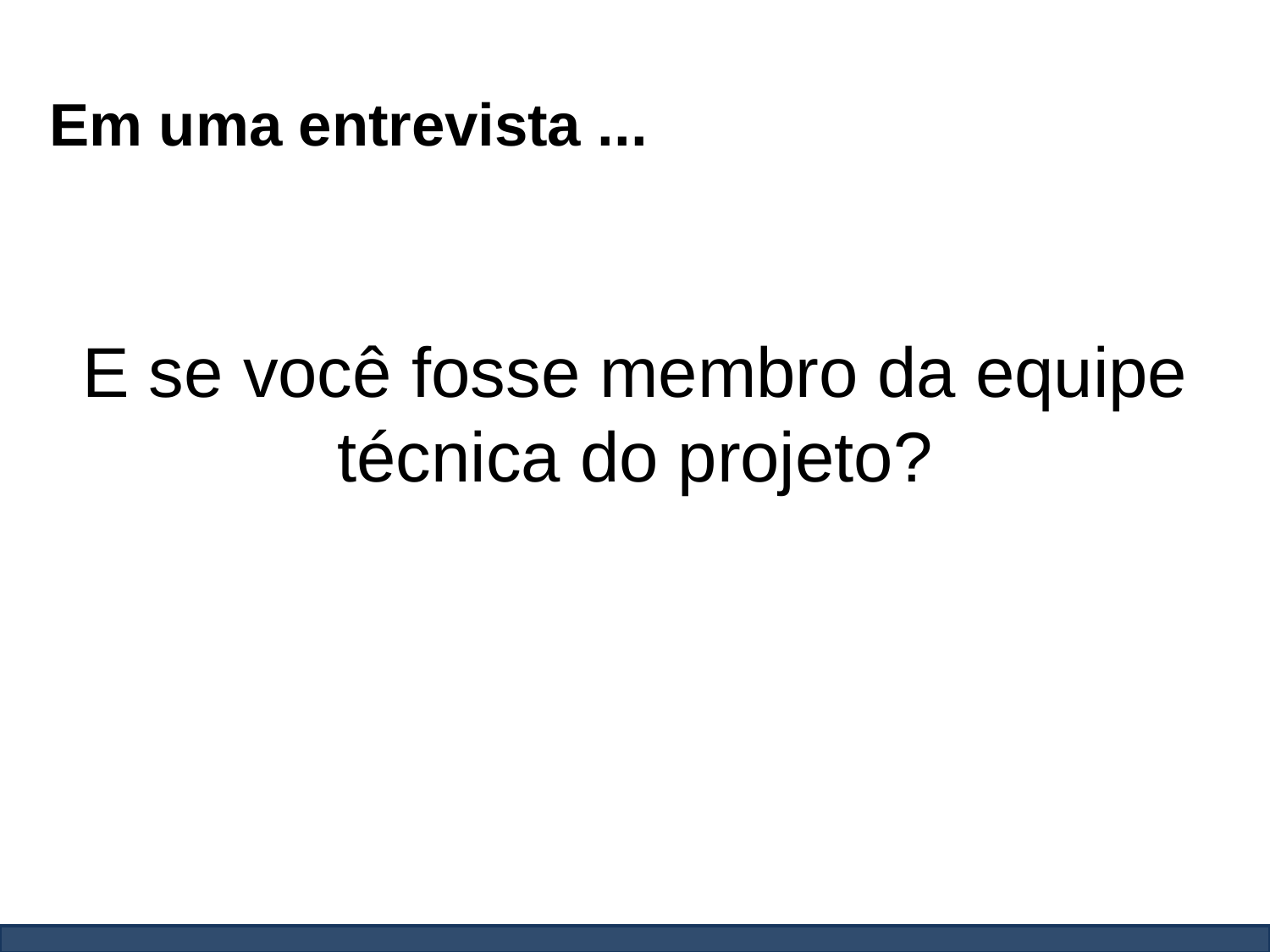

Em uma entrevista ...
E se você fosse membro da equipe técnica do projeto?